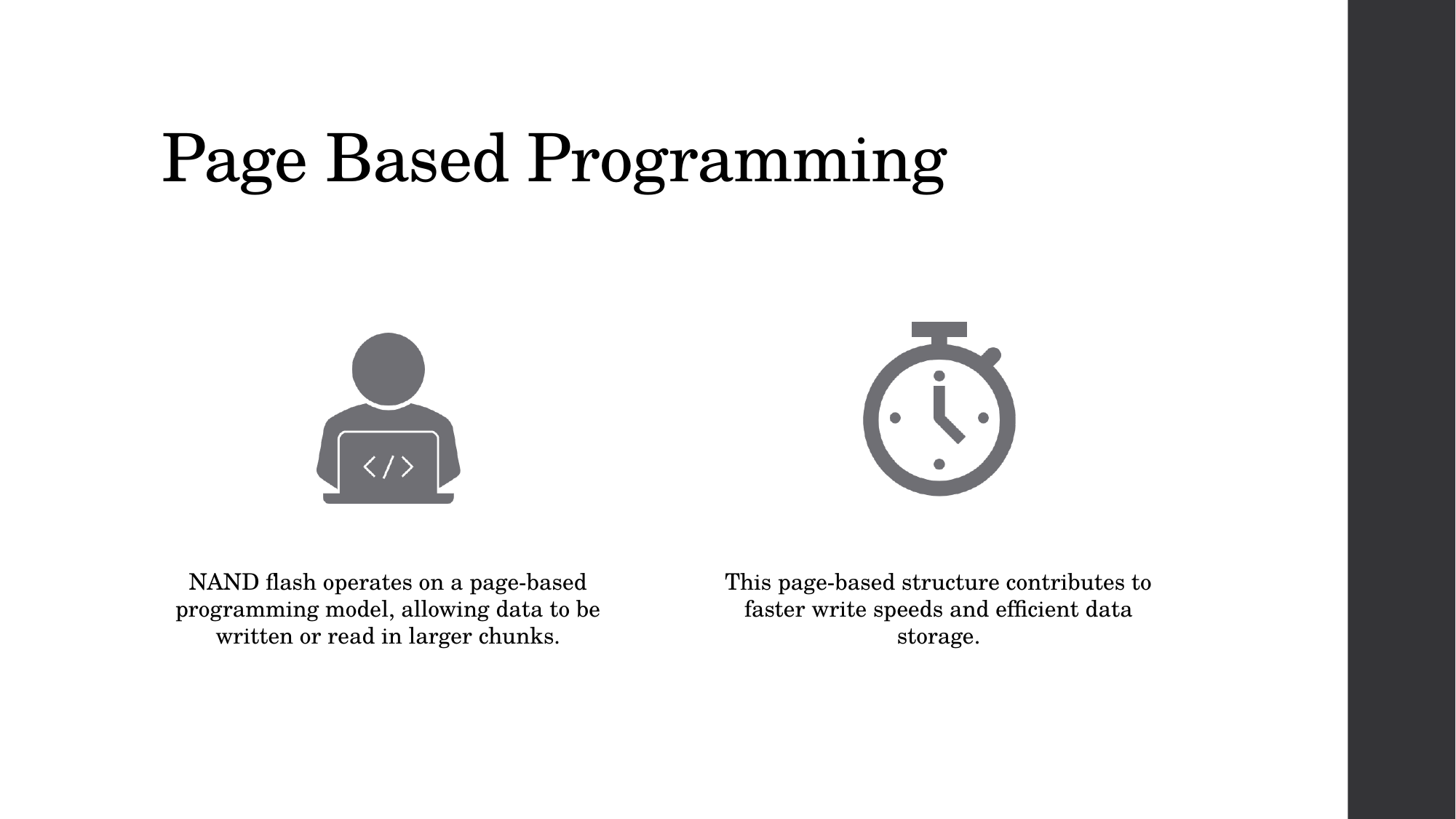

# Page Based Programming
NAND flash operates on a page-based programming model, allowing data to be written or read in larger chunks.
This page-based structure contributes to faster write speeds and efficient data storage.